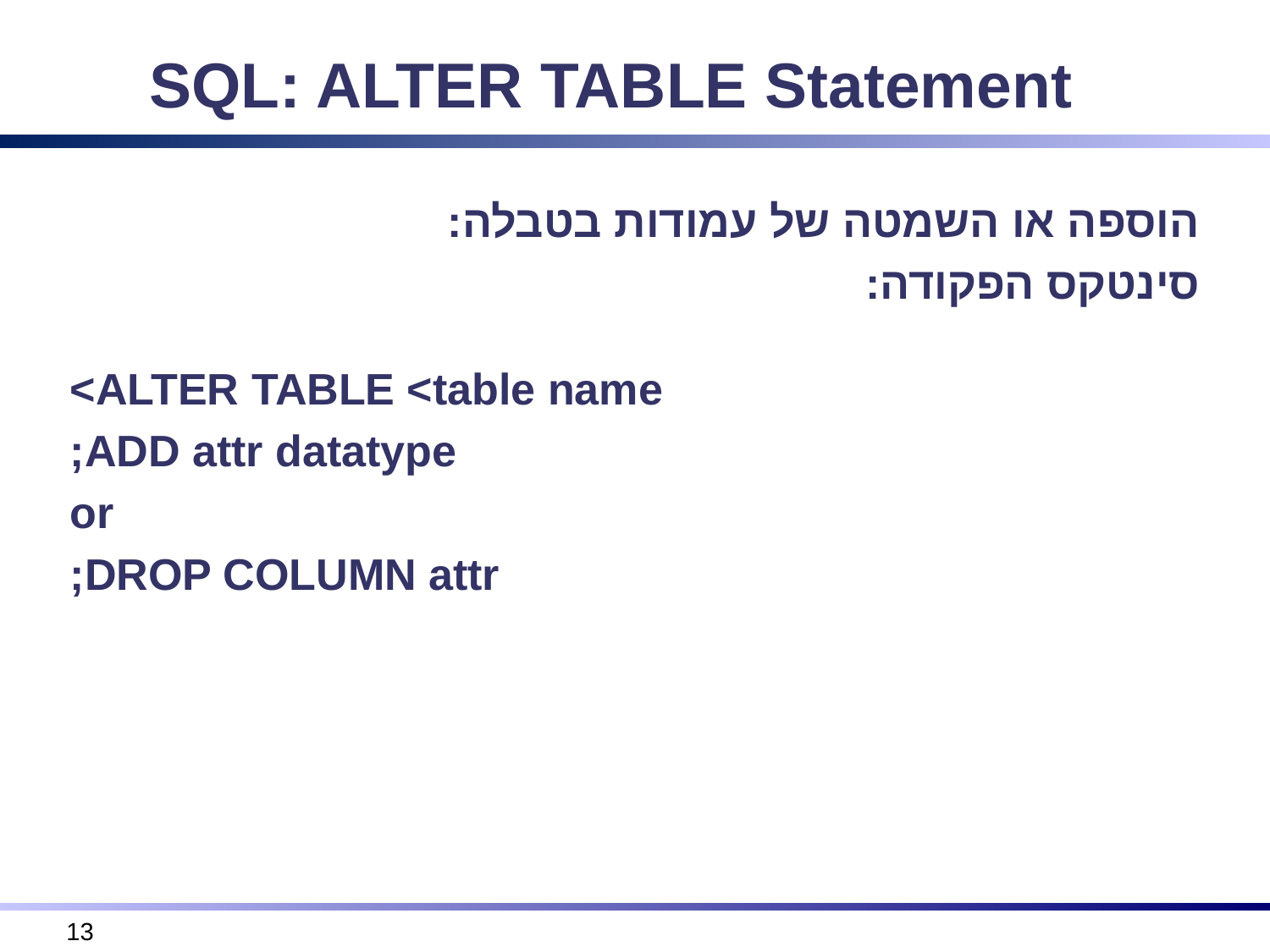

SQL: ALTER TABLE Statement
הוספה או השמטה של עמודות בטבלה:
סינטקס הפקודה:

ALTER TABLE <table name>
ADD attr datatype;
or
DROP COLUMN attr;
13